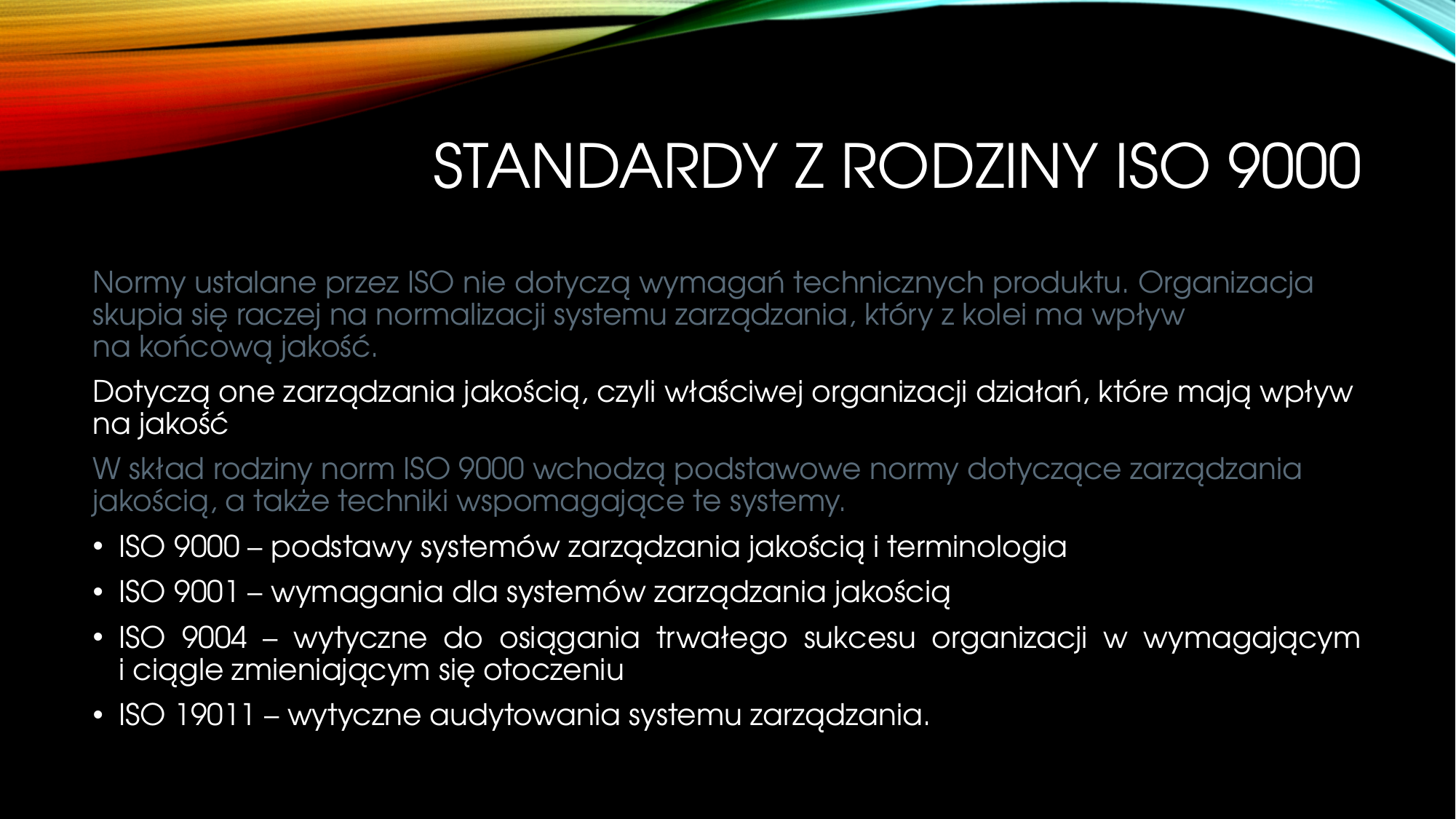

# Standardy z rodziny ISO 9000
Normy ustalane przez ISO nie dotyczą wymagań technicznych produktu. Organizacja skupia się raczej na normalizacji systemu zarządzania, który z kolei ma wpływ na końcową jakość.
Dotyczą one zarządzania jakością, czyli właściwej organizacji działań, które mają wpływ na jakość
W skład rodziny norm ISO 9000 wchodzą podstawowe normy dotyczące zarządzania jakością, a także techniki wspomagające te systemy.
ISO 9000 – podstawy systemów zarządzania jakością i terminologia
ISO 9001 – wymagania dla systemów zarządzania jakością
ISO 9004 – wytyczne do osiągania trwałego sukcesu organizacji w wymagającym i ciągle zmieniającym się otoczeniu
ISO 19011 – wytyczne audytowania systemu zarządzania.